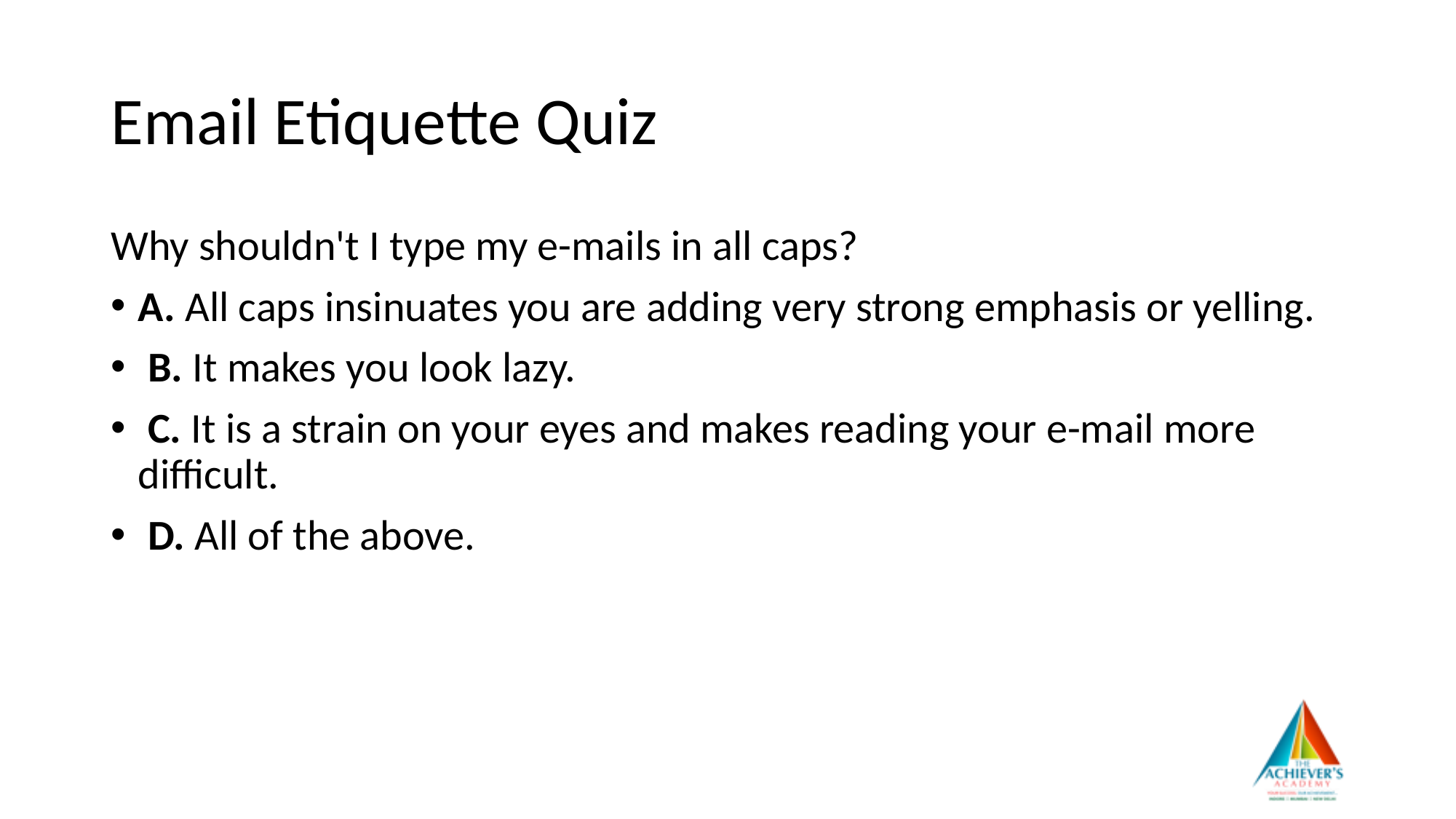

# Email Etiquette Quiz
Why shouldn't I type my e-mails in all caps?
A. All caps insinuates you are adding very strong emphasis or yelling.
 B. It makes you look lazy.
 C. It is a strain on your eyes and makes reading your e-mail more difficult.
 D. All of the above.